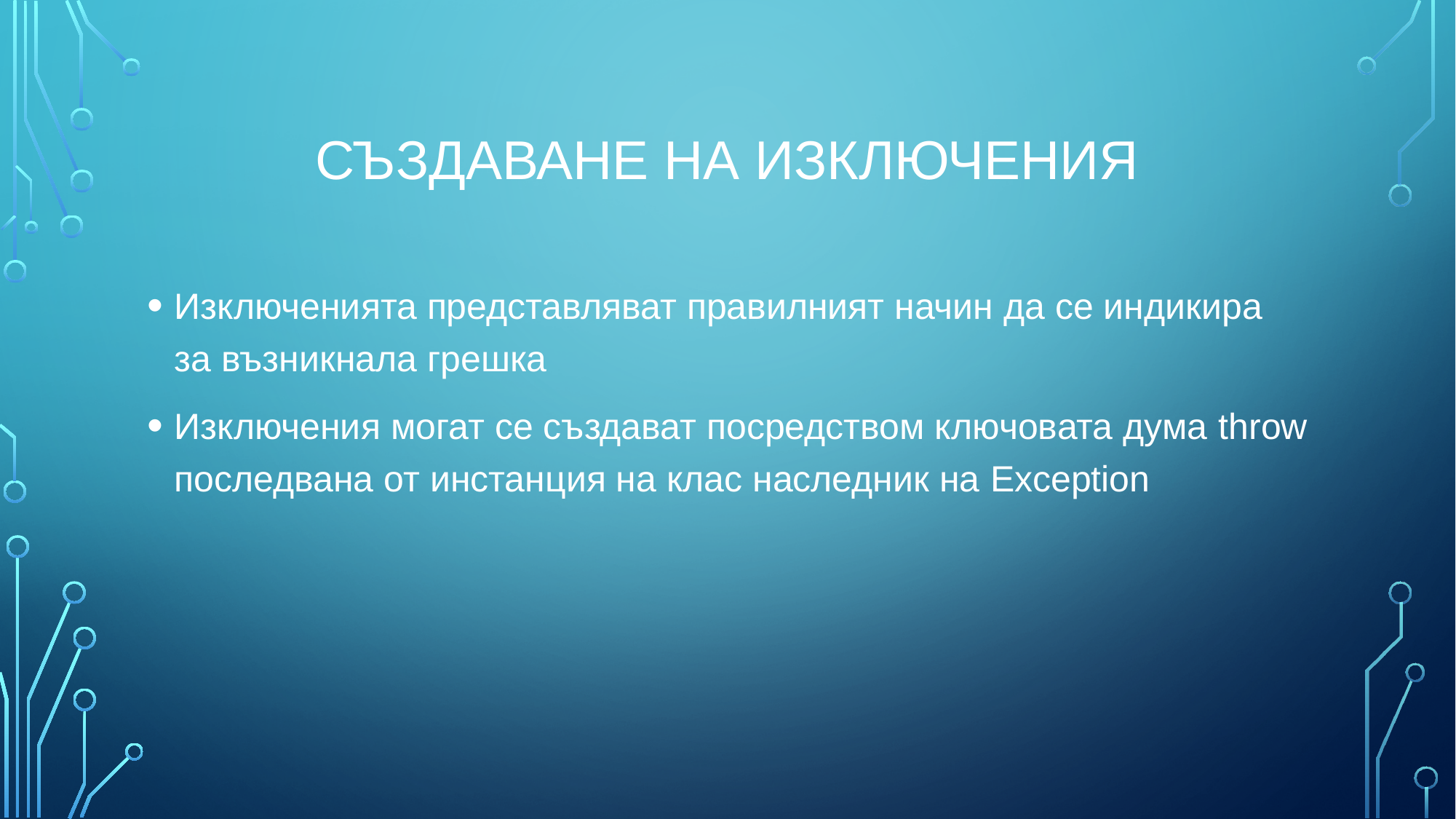

# Създаване на изключения
Изключенията представляват правилният начин да се индикира за възникнала грешка
Изключения могат се създават посредством ключовата дума throw последвана от инстанция на клас наследник на Exception